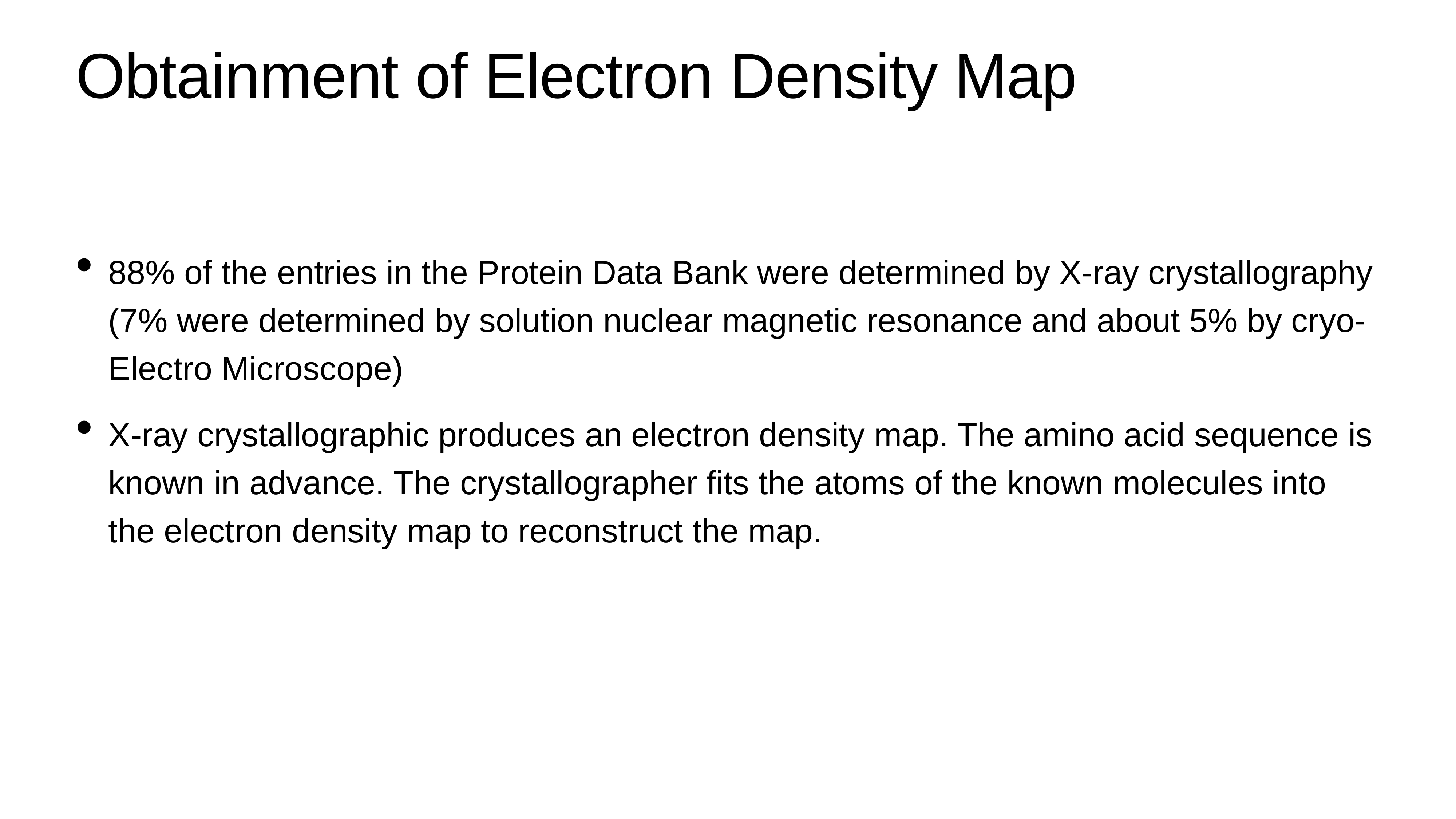

# Obtainment of Electron Density Map

88% of the entries in the Protein Data Bank were determined by X-ray crystallography (7% were determined by solution nuclear magnetic resonance and about 5% by cryo-Electro Microscope)
X-ray crystallographic produces an electron density map. The amino acid sequence is known in advance. The crystallographer fits the atoms of the known molecules into the electron density map to reconstruct the map.